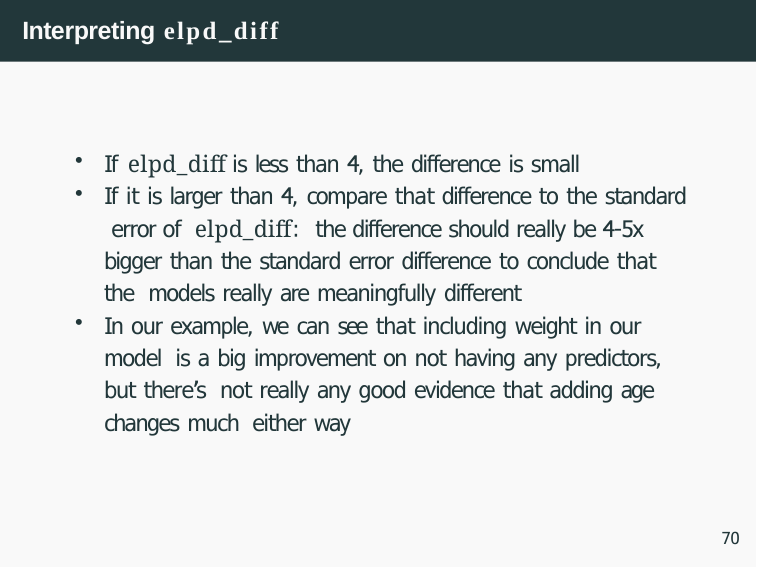

# Interpreting elpd_diff
If elpd_diff is less than 4, the difference is small
If it is larger than 4, compare that difference to the standard  error of elpd_diff:  the difference should really be 4-5x  bigger than the standard error difference to conclude that the  models really are meaningfully different
In our example, we can see that including weight in our model  is a big improvement on not having any predictors, but there’s  not really any good evidence that adding age changes much  either way
70